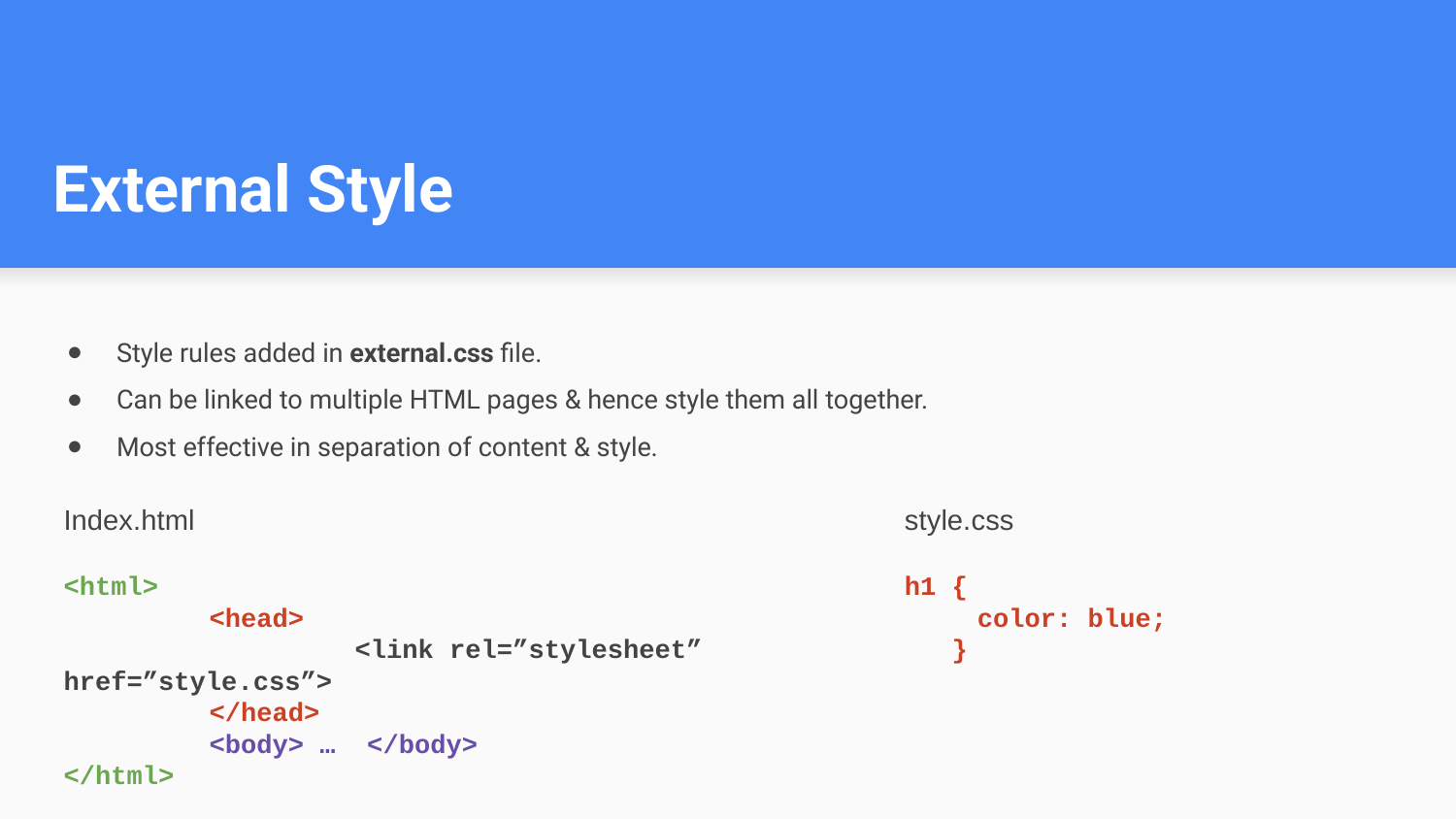

# External Style
Style rules added in external.css file.
Can be linked to multiple HTML pages & hence style them all together.
Most effective in separation of content & style.

Index.html

<html>
	<head>
		<link rel=”stylesheet” href=”style.css”>
	</head>
	<body> …  </body>
</html>

style.css

h1 {
color: blue;
   }